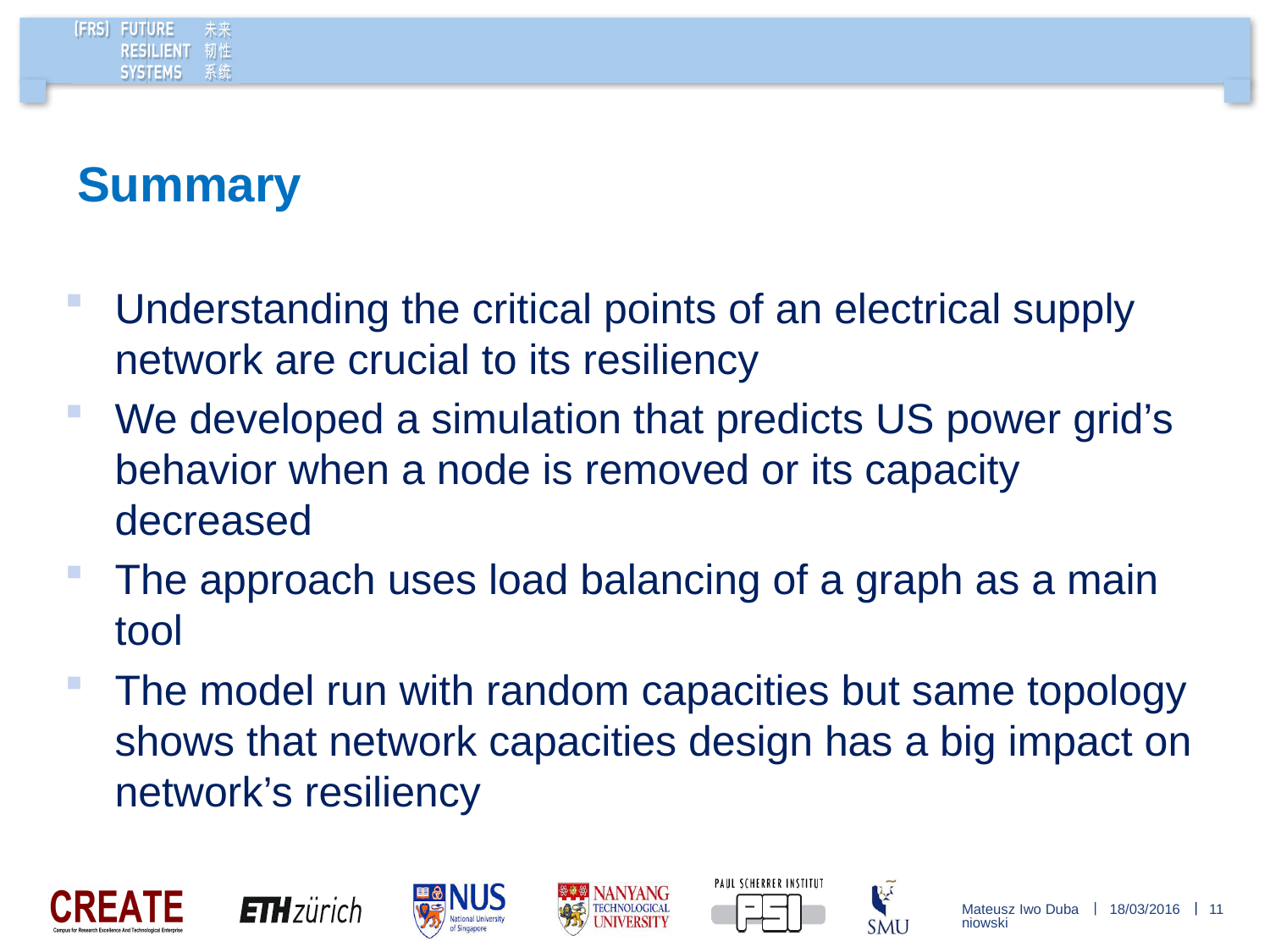

# Summary
Understanding the critical points of an electrical supply network are crucial to its resiliency
We developed a simulation that predicts US power grid’s behavior when a node is removed or its capacity decreased
The approach uses load balancing of a graph as a main tool
The model run with random capacities but same topology shows that network capacities design has a big impact on network’s resiliency
Mateusz Iwo Dubaniowski
18/03/2016
11